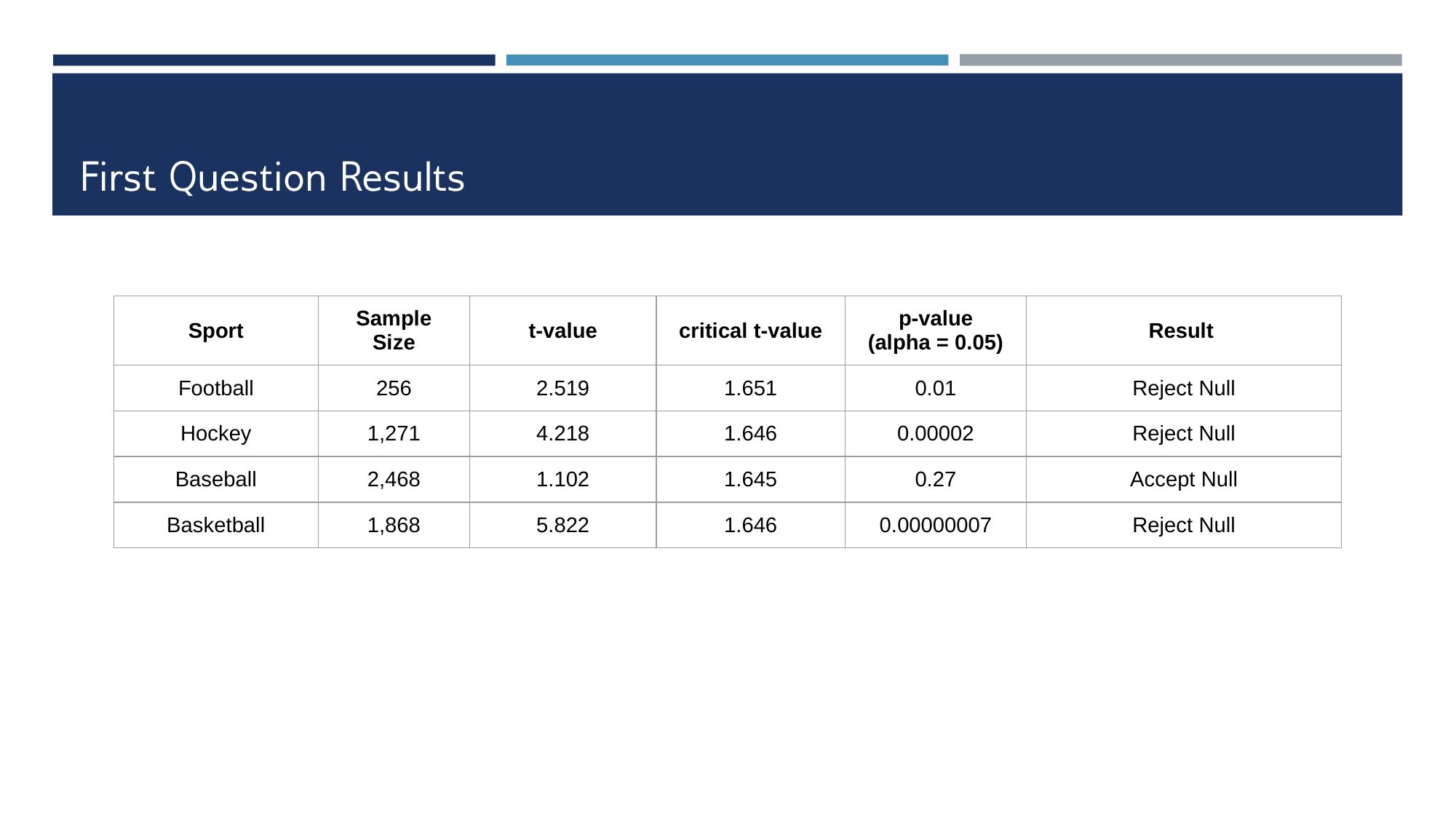

# First Question Results
| Sport | Sample Size | t-value | critical t-value | p-value (alpha = 0.05) | Result |
| --- | --- | --- | --- | --- | --- |
| Football | 256 | 2.519 | 1.651 | 0.01 | Reject Null |
| Hockey | 1,271 | 4.218 | 1.646 | 0.00002 | Reject Null |
| Baseball | 2,468 | 1.102 | 1.645 | 0.27 | Accept Null |
| Basketball | 1,868 | 5.822 | 1.646 | 0.00000007 | Reject Null |